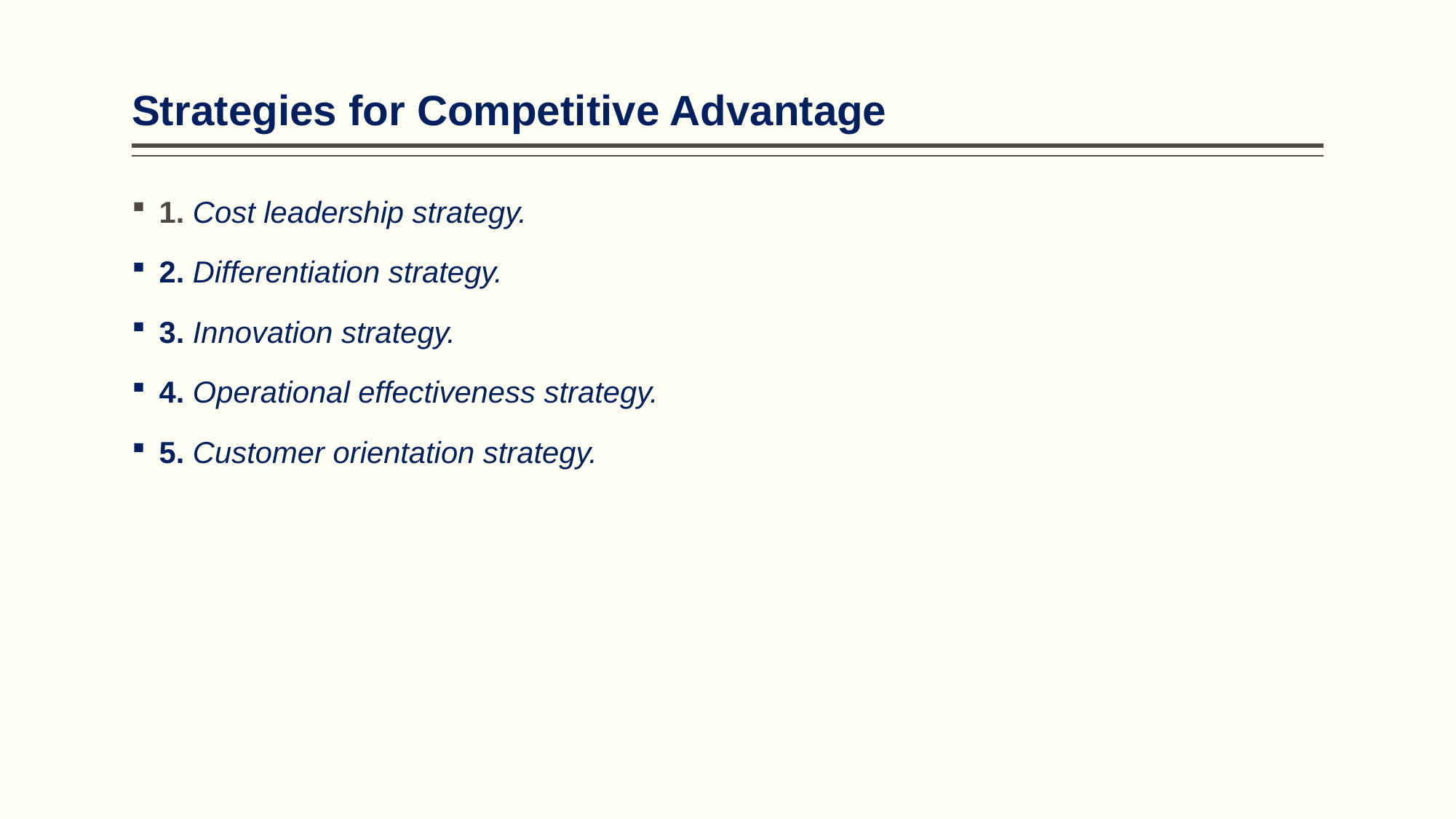

# Strategies for Competitive Advantage
1. Cost leadership strategy.
2. Differentiation strategy.
3. Innovation strategy.
4. Operational effectiveness strategy.
5. Customer orientation strategy.